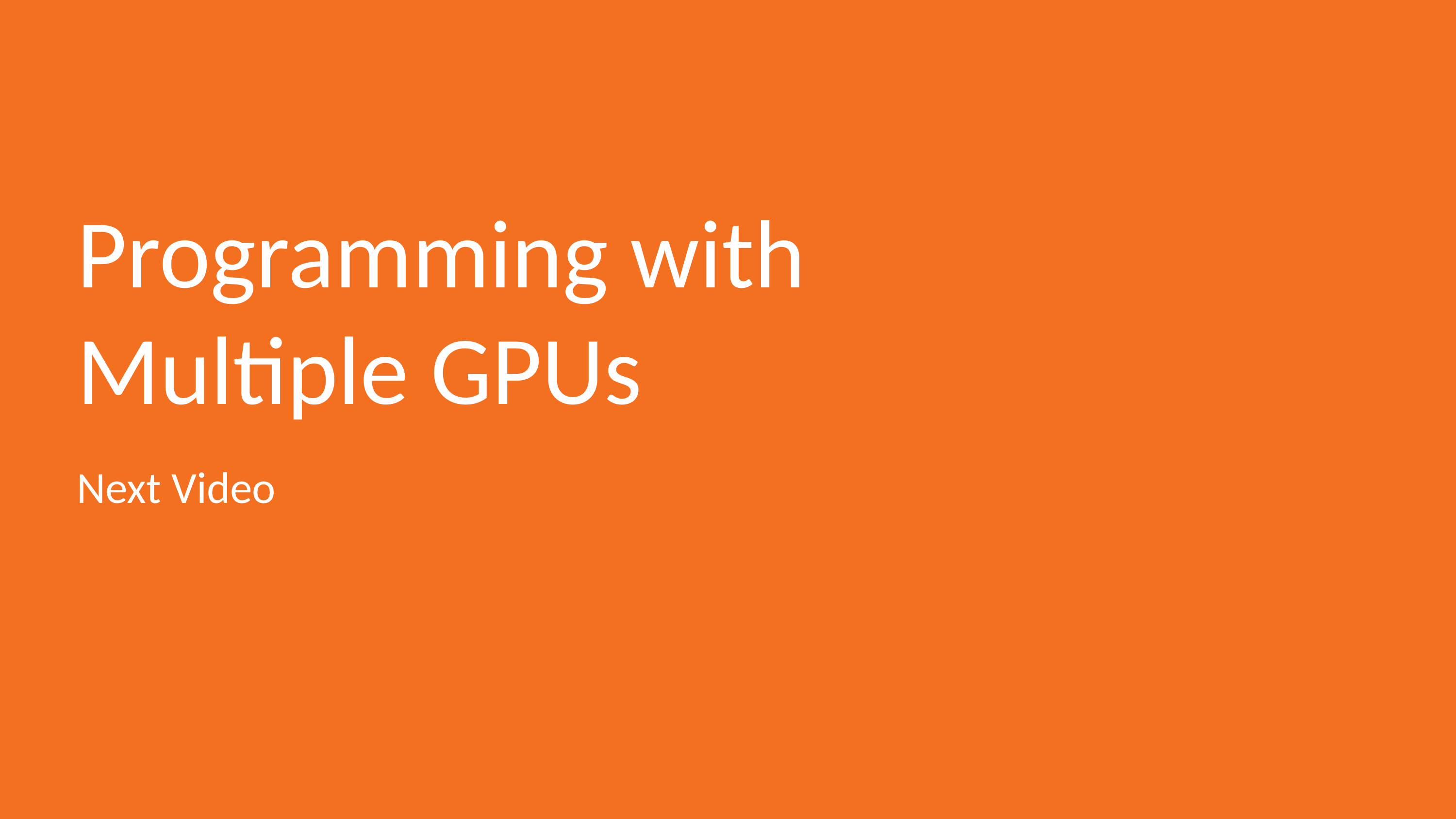

# Programming with Multiple GPUs
Next Video